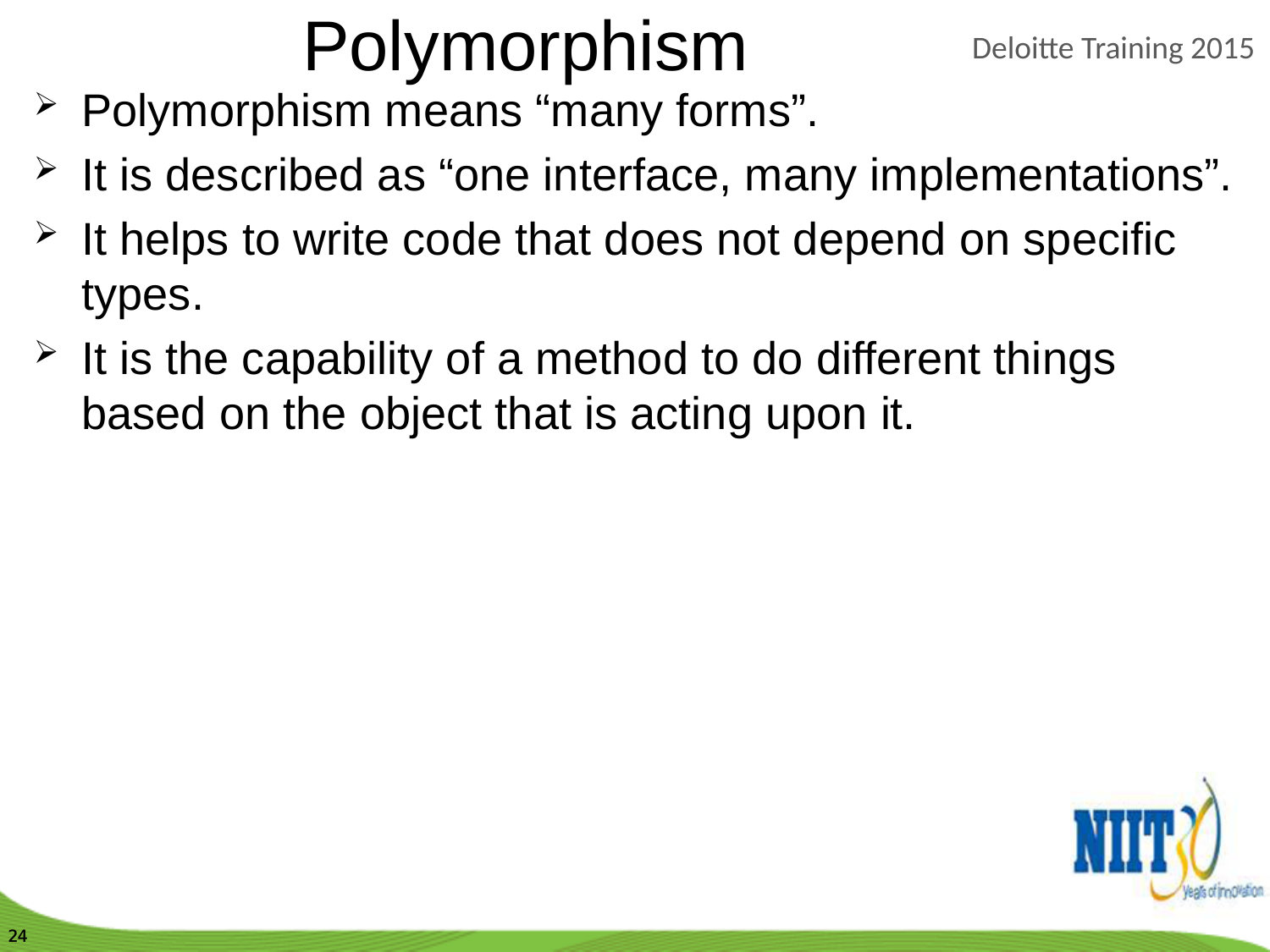

Polymorphism
Polymorphism means “many forms”.
It is described as “one interface, many implementations”.
It helps to write code that does not depend on specific types.
It is the capability of a method to do different things based on the object that is acting upon it.